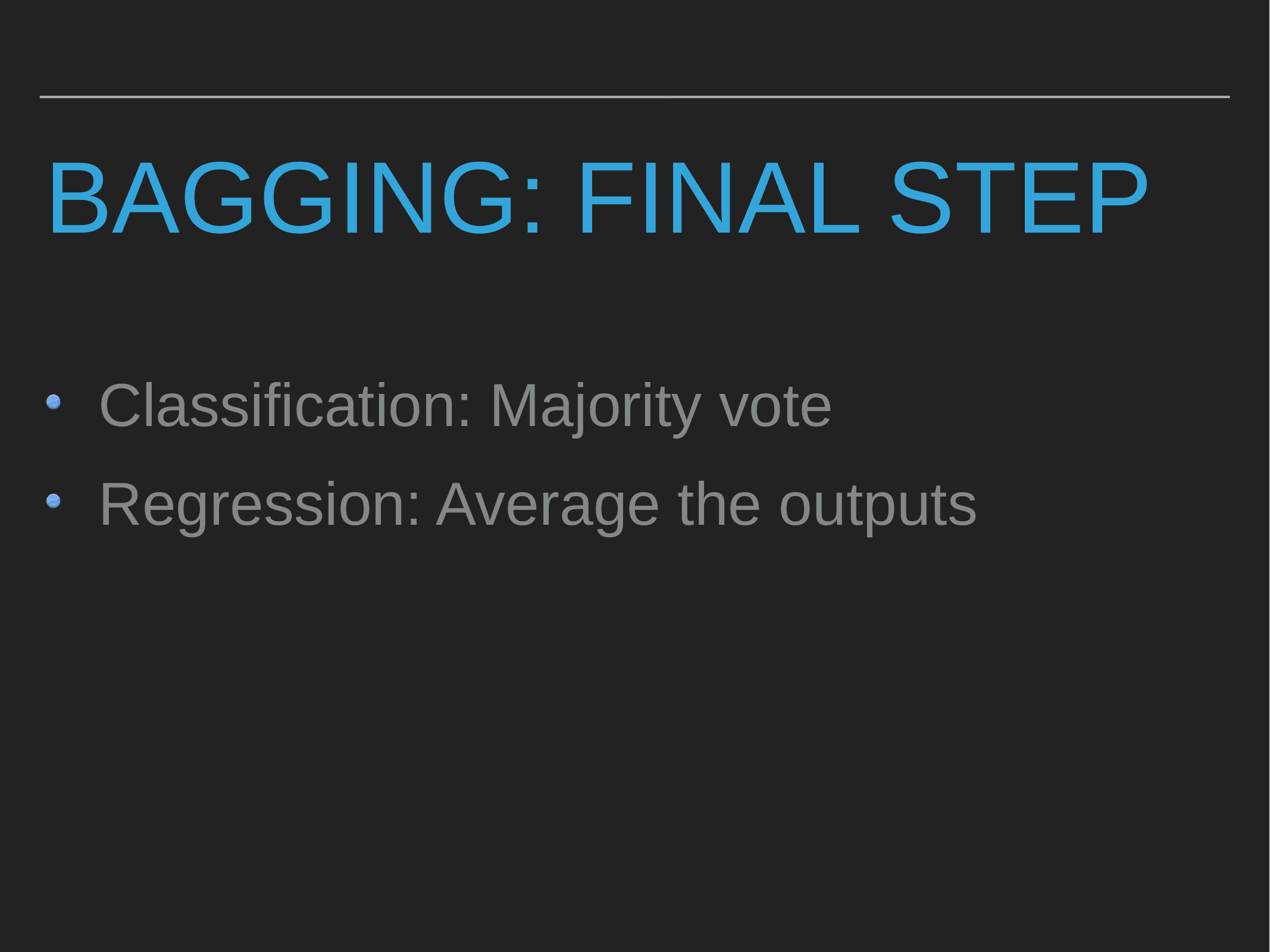

# Bagging: Final Step
Classification: Majority vote
Regression: Average the outputs